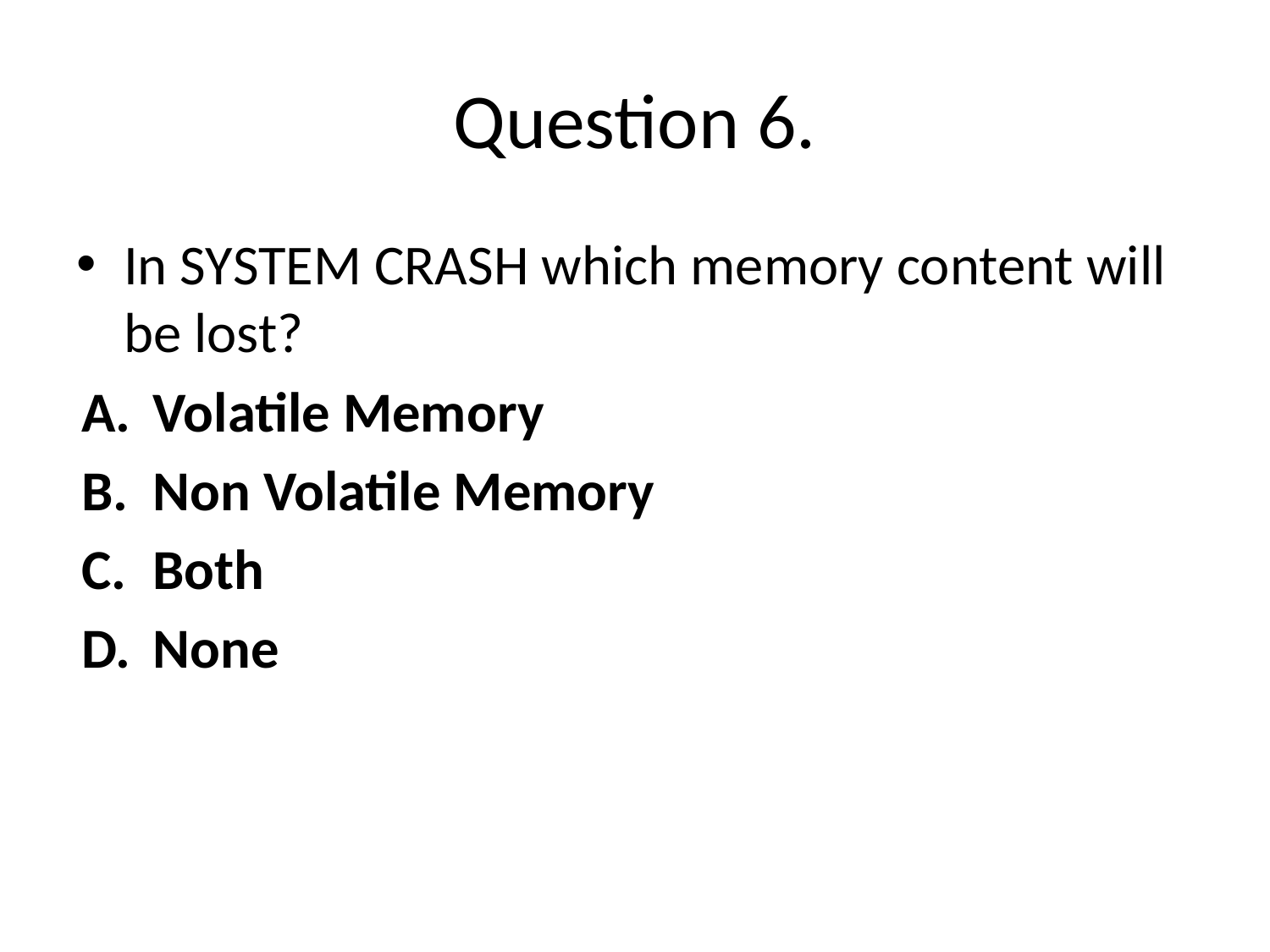

# Question 6.
In SYSTEM CRASH which memory content will be lost?
Volatile Memory
Non Volatile Memory
Both
None